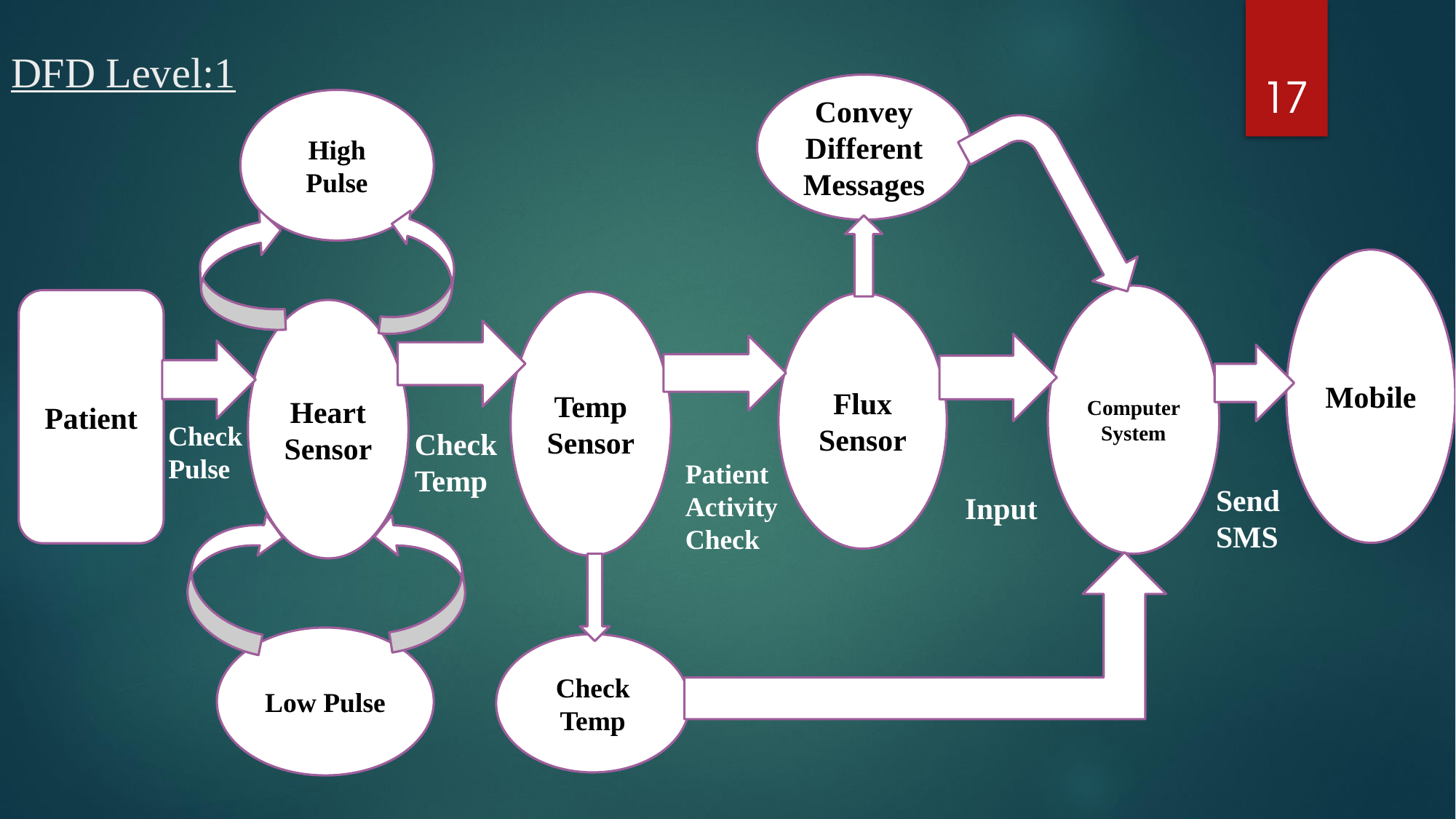

17
17
# DFD Level:1
Convey
Different Messages
High Pulse

Mobile
Computer System
Patient
Temp Sensor
Flux Sensor
Heart Sensor

Check Pulse
Check Temp
Patient Activity Check
Send SMS
Input

Low Pulse
Check Temp